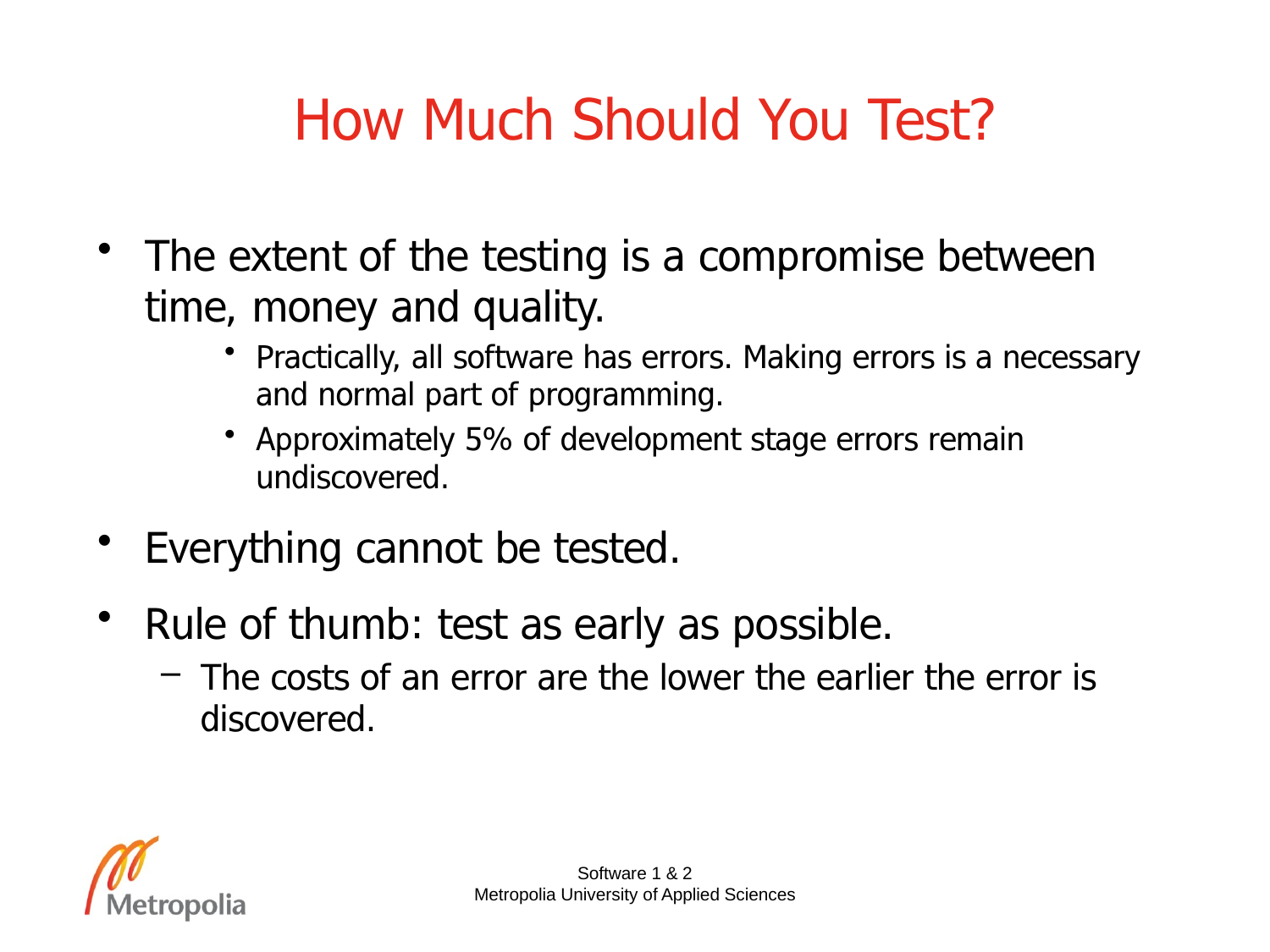

# How Much Should You Test?
The extent of the testing is a compromise between time, money and quality.
Practically, all software has errors. Making errors is a necessary and normal part of programming.
Approximately 5% of development stage errors remain undiscovered.
Everything cannot be tested.
Rule of thumb: test as early as possible.
The costs of an error are the lower the earlier the error is discovered.
Software 1 & 2
Metropolia University of Applied Sciences